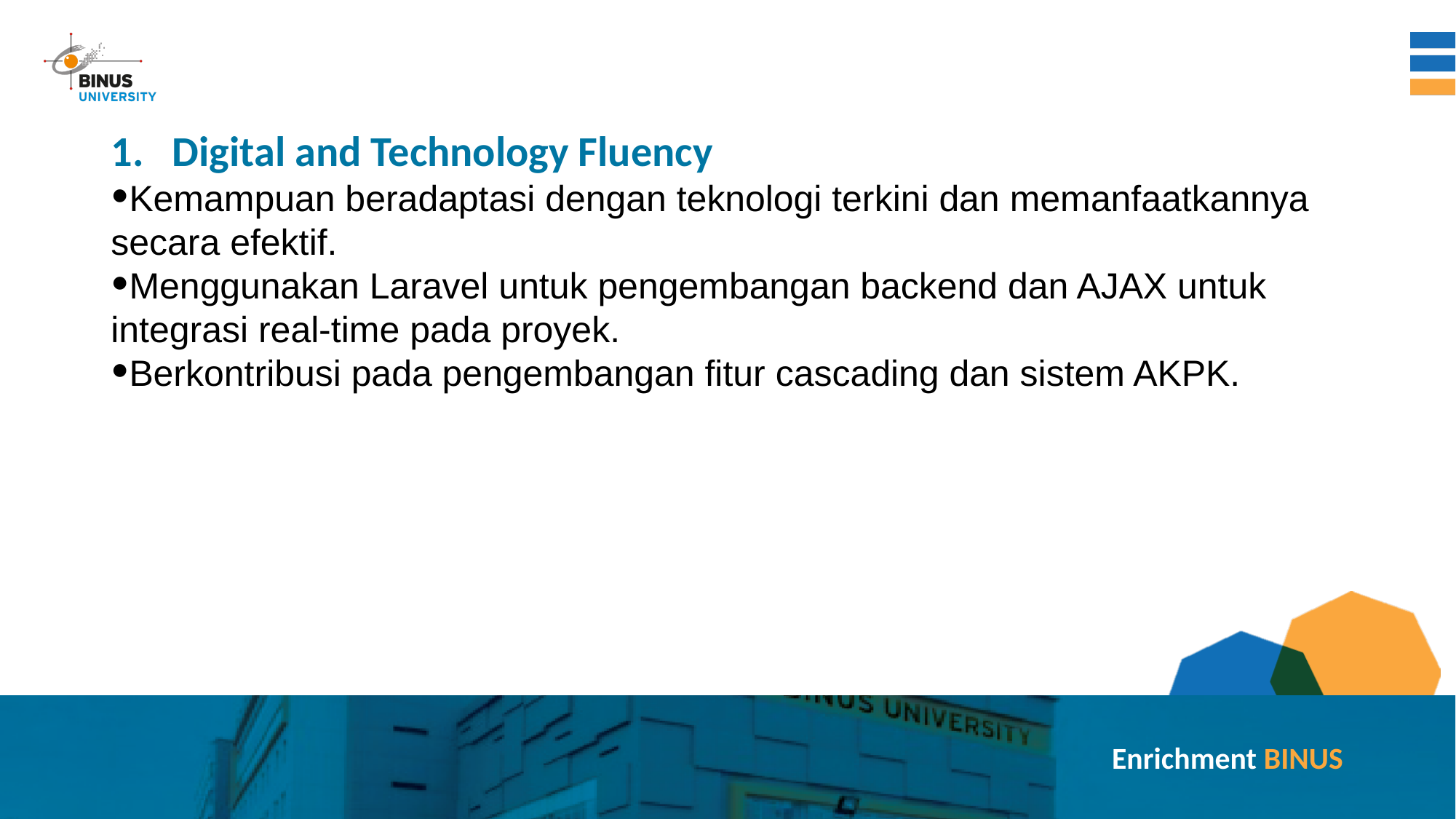

Digital and Technology Fluency
Kemampuan beradaptasi dengan teknologi terkini dan memanfaatkannya secara efektif.
Menggunakan Laravel untuk pengembangan backend dan AJAX untuk integrasi real-time pada proyek.
Berkontribusi pada pengembangan fitur cascading dan sistem AKPK.